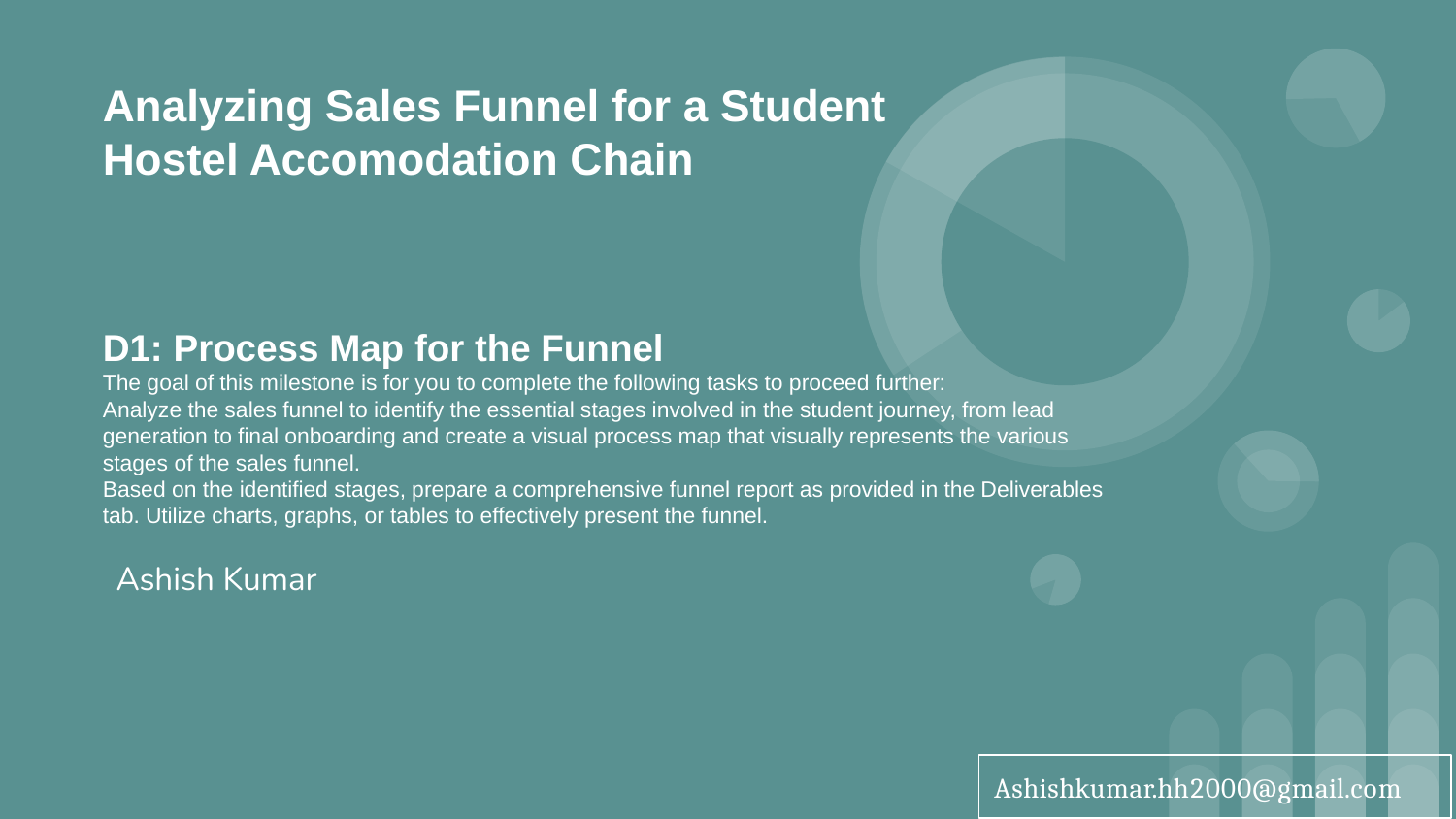

# Analyzing Sales Funnel for a Student Hostel Accomodation Chain
D1: Process Map for the Funnel
The goal of this milestone is for you to complete the following tasks to proceed further:
Analyze the sales funnel to identify the essential stages involved in the student journey, from lead generation to final onboarding and create a visual process map that visually represents the various stages of the sales funnel.
Based on the identified stages, prepare a comprehensive funnel report as provided in the Deliverables tab. Utilize charts, graphs, or tables to effectively present the funnel.

Ashish Kumar
Ashishkumar.hh2000@gmail.com